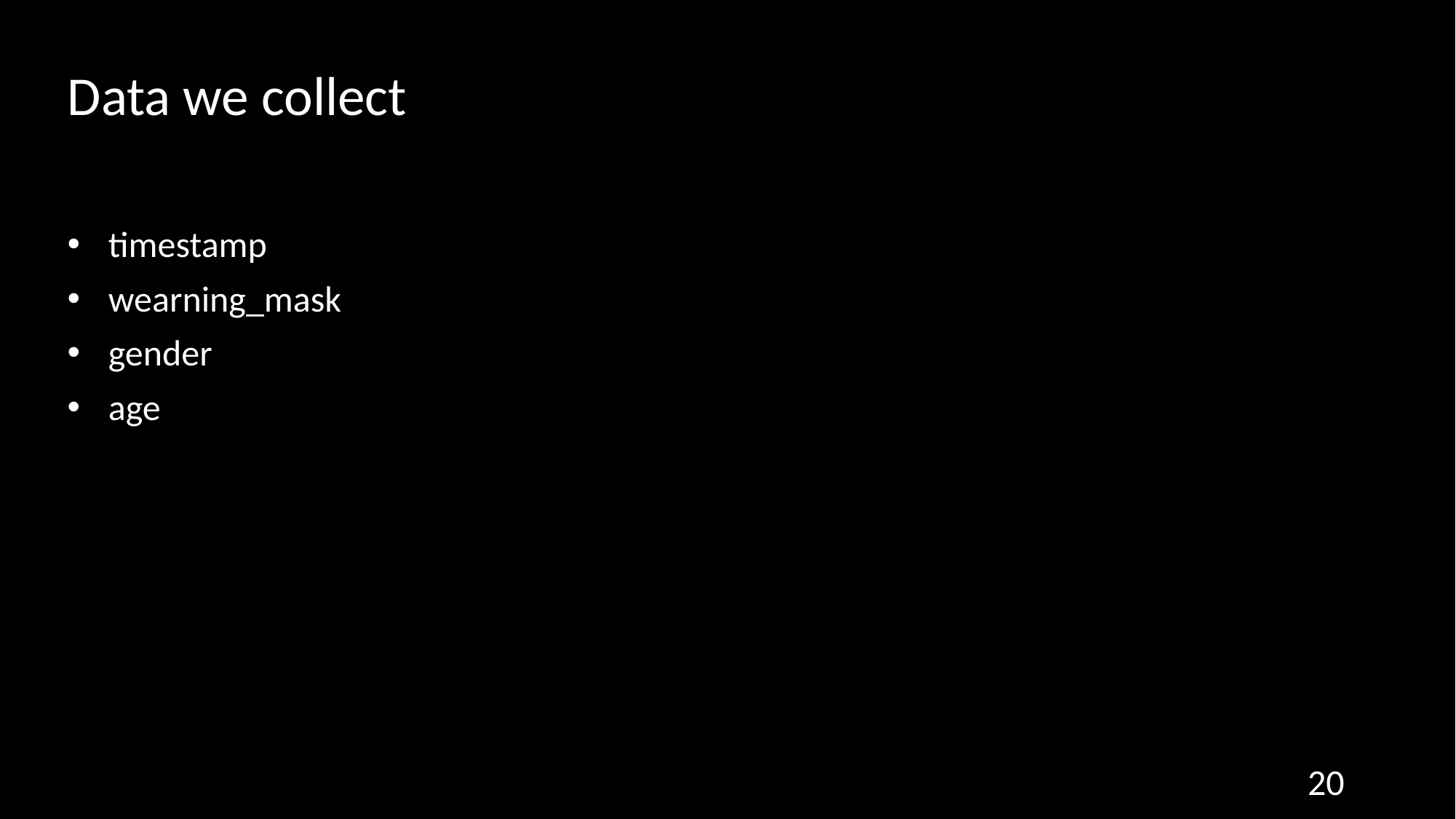

# Data we collect
timestamp
wearning_mask
gender
age

20